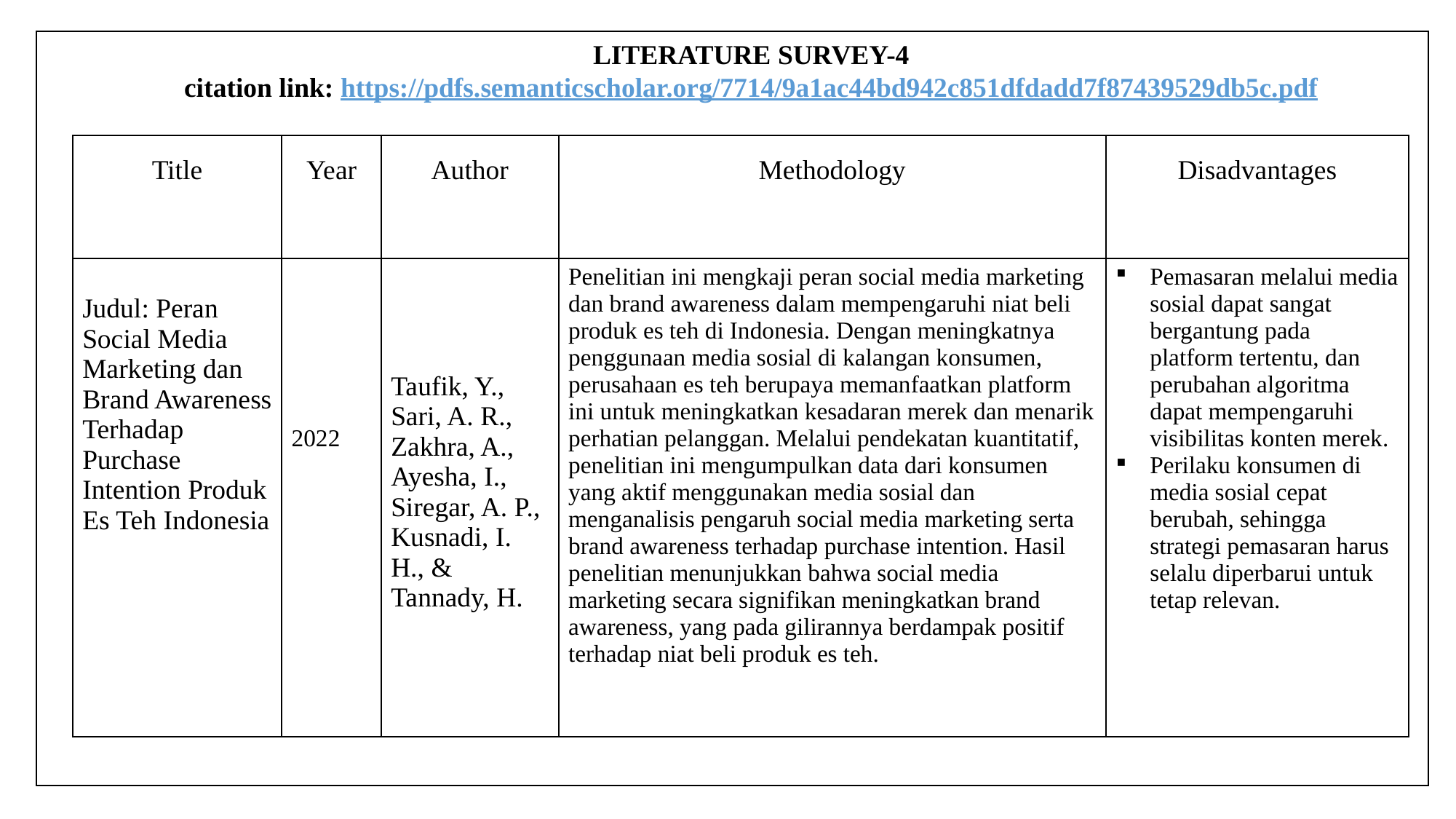

LITERATURE SURVEY-4
citation link: https://pdfs.semanticscholar.org/7714/9a1ac44bd942c851dfdadd7f87439529db5c.pdf
| Title | Year | Author | Methodology | Disadvantages |
| --- | --- | --- | --- | --- |
| Judul: Peran Social Media Marketing dan Brand Awareness Terhadap Purchase Intention Produk Es Teh Indonesia | 2022 | Taufik, Y., Sari, A. R., Zakhra, A., Ayesha, I., Siregar, A. P., Kusnadi, I. H., & Tannady, H. | Penelitian ini mengkaji peran social media marketing dan brand awareness dalam mempengaruhi niat beli produk es teh di Indonesia. Dengan meningkatnya penggunaan media sosial di kalangan konsumen, perusahaan es teh berupaya memanfaatkan platform ini untuk meningkatkan kesadaran merek dan menarik perhatian pelanggan. Melalui pendekatan kuantitatif, penelitian ini mengumpulkan data dari konsumen yang aktif menggunakan media sosial dan menganalisis pengaruh social media marketing serta brand awareness terhadap purchase intention. Hasil penelitian menunjukkan bahwa social media marketing secara signifikan meningkatkan brand awareness, yang pada gilirannya berdampak positif terhadap niat beli produk es teh. | Pemasaran melalui media sosial dapat sangat bergantung pada platform tertentu, dan perubahan algoritma dapat mempengaruhi visibilitas konten merek. Perilaku konsumen di media sosial cepat berubah, sehingga strategi pemasaran harus selalu diperbarui untuk tetap relevan. |